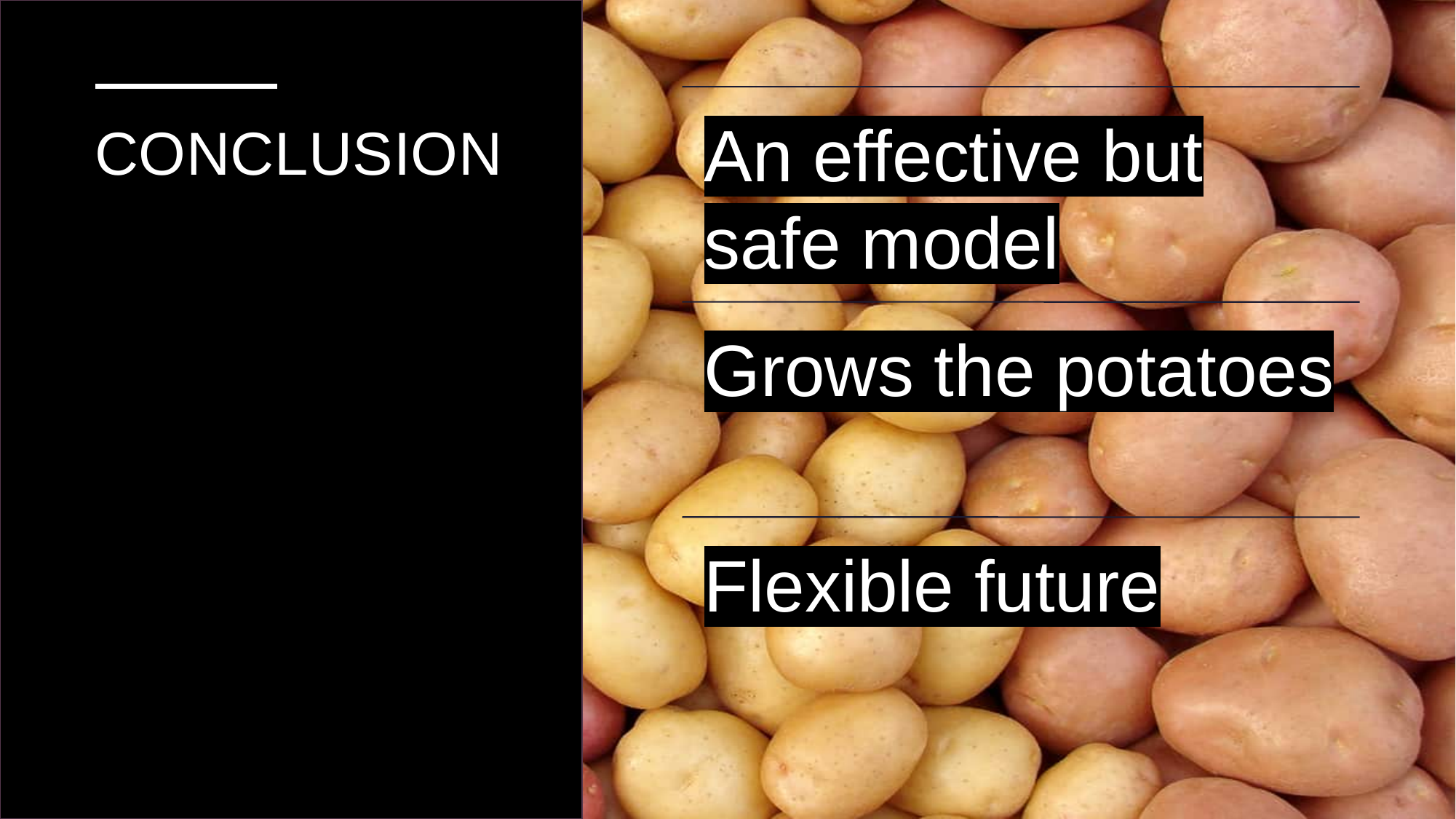

An effective but safe model
Grows the potatoes
Flexible future
# Conclusion